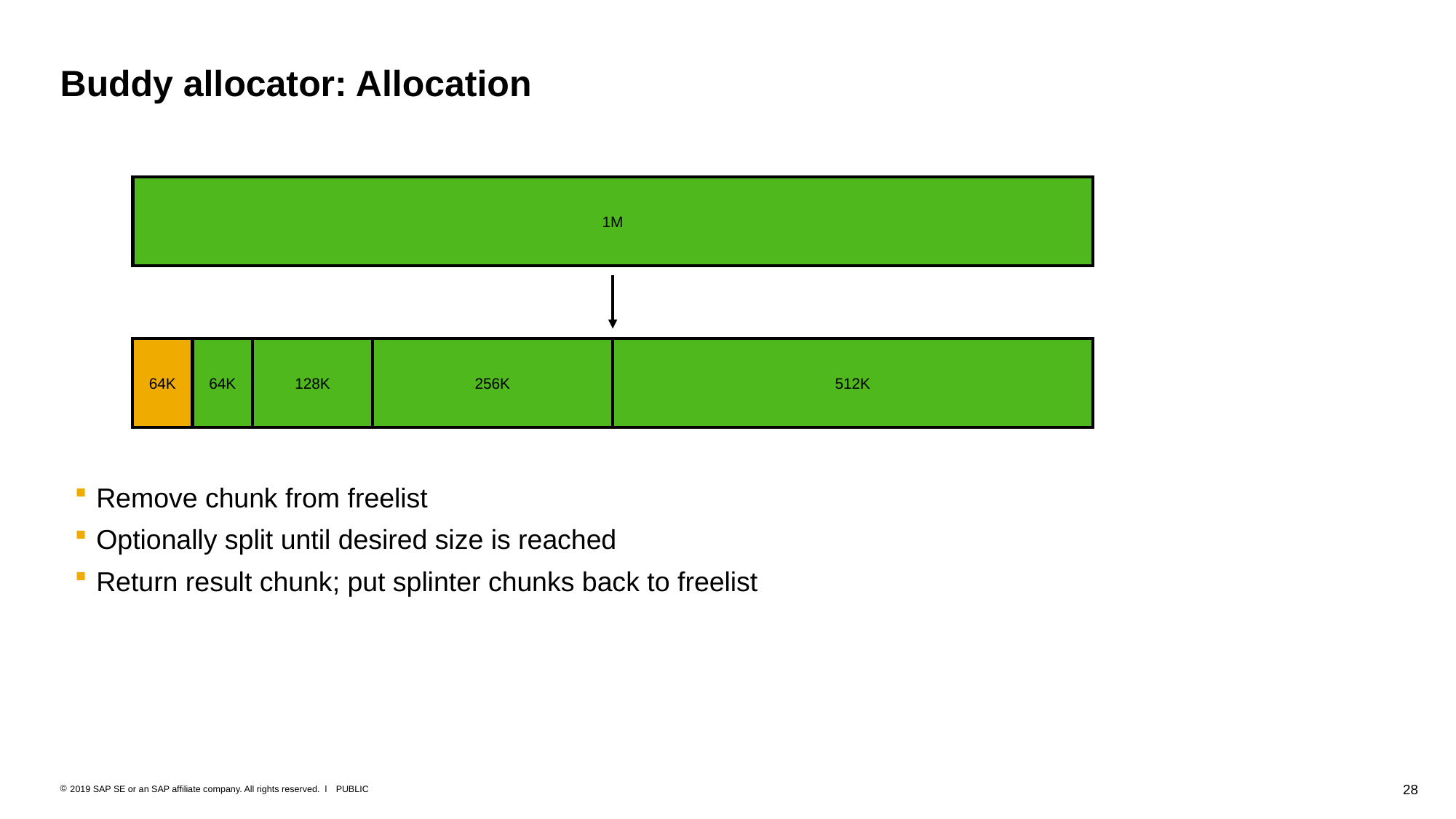

# Buddy allocator: Allocation
1M
64K
128K
256K
512K
64K
Remove chunk from freelist
Optionally split until desired size is reached
Return result chunk; put splinter chunks back to freelist